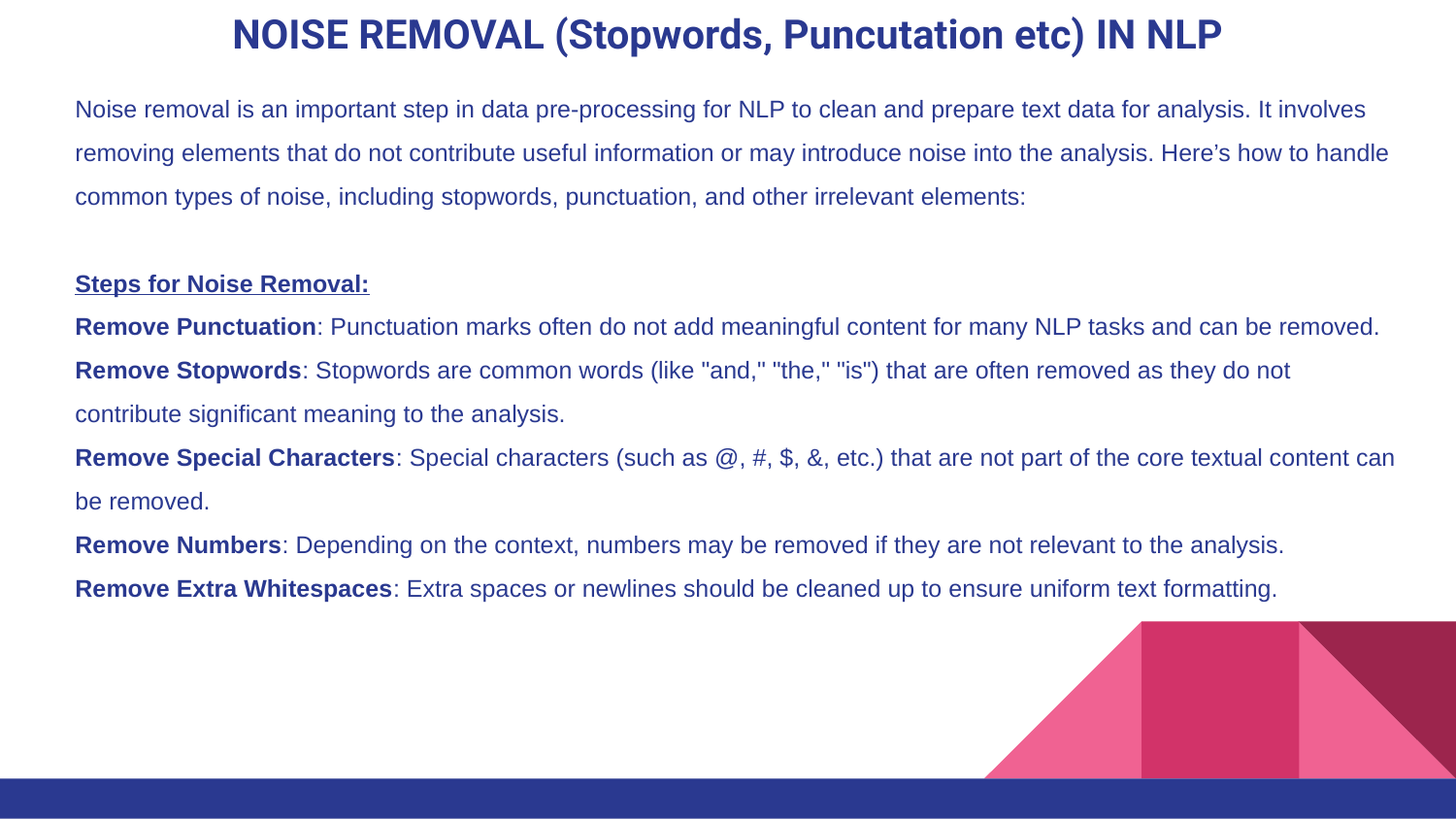

# NOISE REMOVAL (Stopwords, Puncutation etc) IN NLP
Noise removal is an important step in data pre-processing for NLP to clean and prepare text data for analysis. It involves removing elements that do not contribute useful information or may introduce noise into the analysis. Here’s how to handle common types of noise, including stopwords, punctuation, and other irrelevant elements:

Steps for Noise Removal:
Remove Punctuation: Punctuation marks often do not add meaningful content for many NLP tasks and can be removed.
Remove Stopwords: Stopwords are common words (like "and," "the," "is") that are often removed as they do not contribute significant meaning to the analysis.
Remove Special Characters: Special characters (such as @, #, $, &, etc.) that are not part of the core textual content can be removed.
Remove Numbers: Depending on the context, numbers may be removed if they are not relevant to the analysis.
Remove Extra Whitespaces: Extra spaces or newlines should be cleaned up to ensure uniform text formatting.